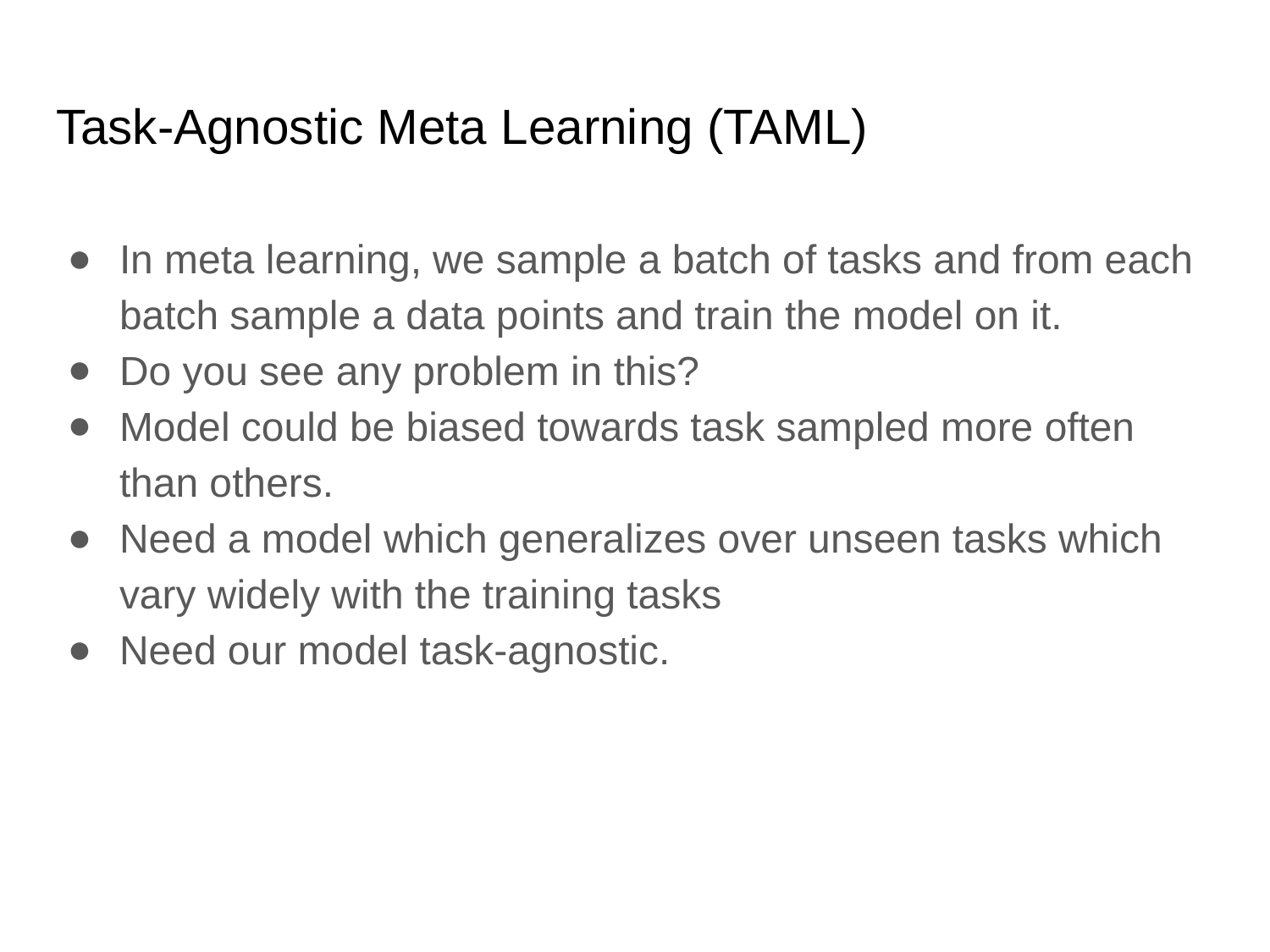

# Task-Agnostic Meta Learning (TAML)
In meta learning, we sample a batch of tasks and from each batch sample a data points and train the model on it.
Do you see any problem in this?
Model could be biased towards task sampled more often than others.
Need a model which generalizes over unseen tasks which vary widely with the training tasks
Need our model task-agnostic.